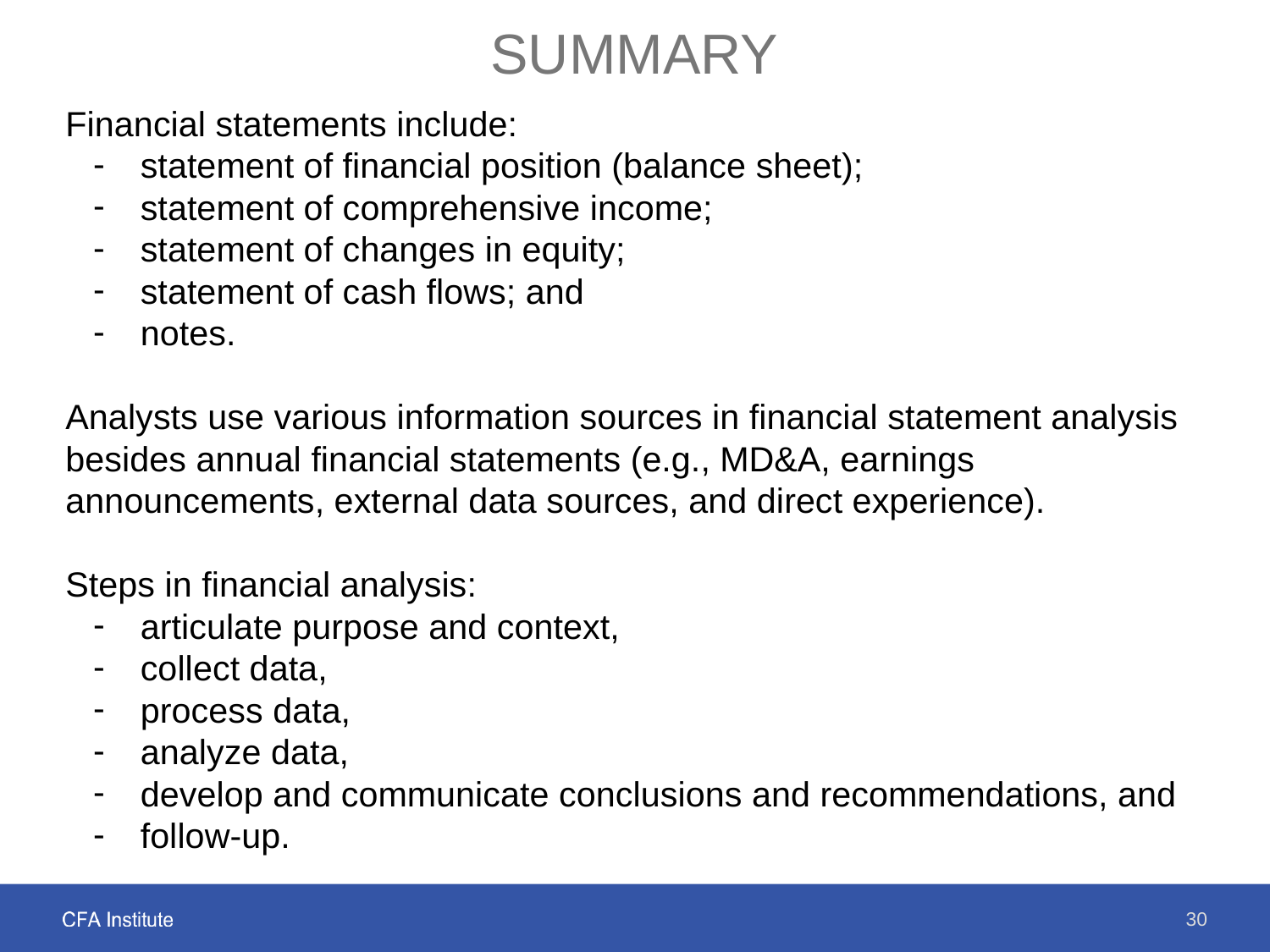

# summary
Financial statements include:
statement of financial position (balance sheet);
statement of comprehensive income;
statement of changes in equity;
statement of cash flows; and
notes.

Analysts use various information sources in financial statement analysis besides annual financial statements (e.g., MD&A, earnings announcements, external data sources, and direct experience).

Steps in financial analysis:
articulate purpose and context,
collect data,
process data,
analyze data,
develop and communicate conclusions and recommendations, and
follow-up.

30